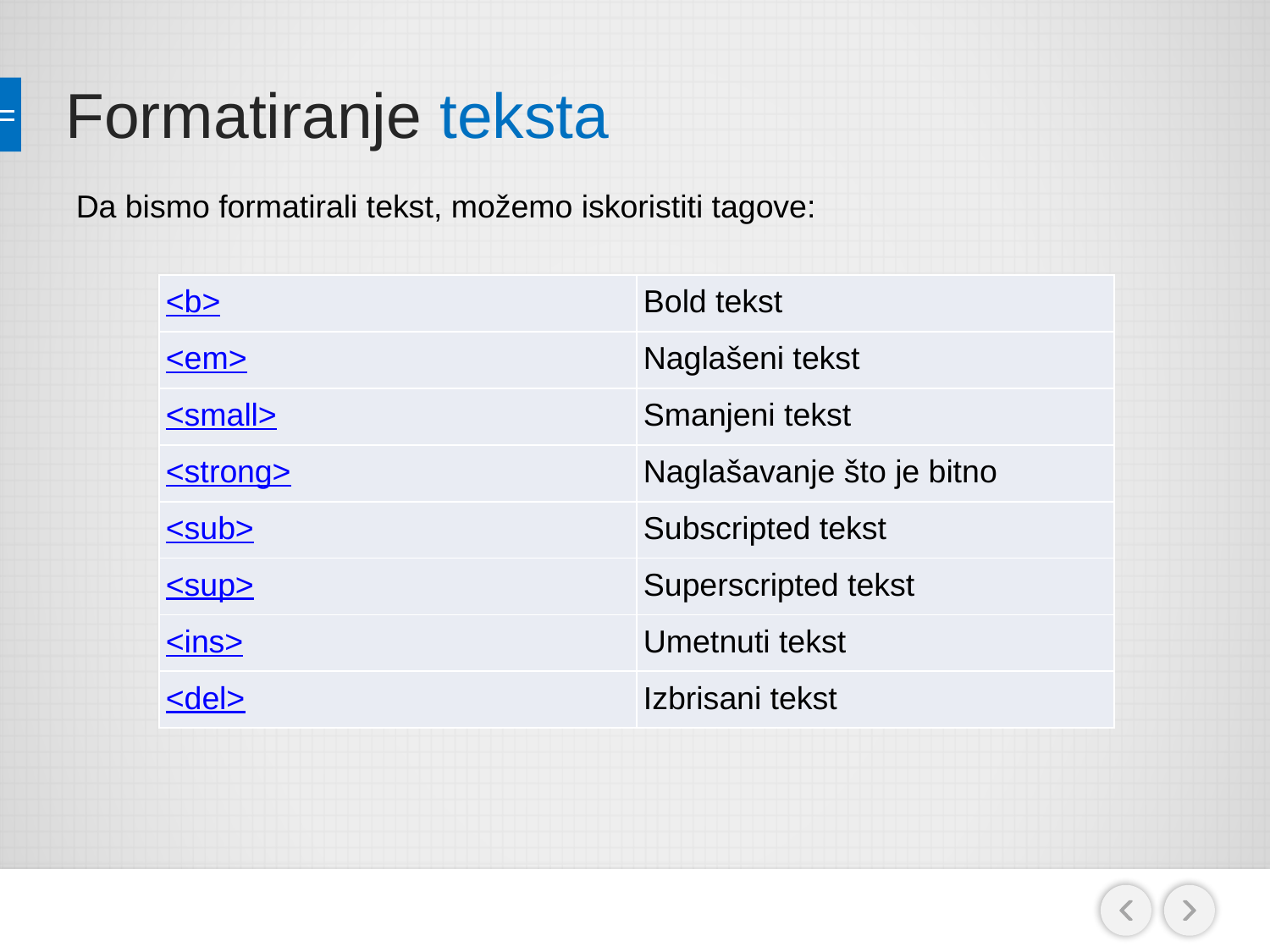

# Formatiranje teksta
Da bismo formatirali tekst, možemo iskoristiti tagove:
| <b> | Bold tekst |
| --- | --- |
| <em> | Naglašeni tekst |
| <small> | Smanjeni tekst |
| <strong> | Naglašavanje što je bitno |
| <sub> | Subscripted tekst |
| <sup> | Superscripted tekst |
| <ins> | Umetnuti tekst |
| <del> | Izbrisani tekst |